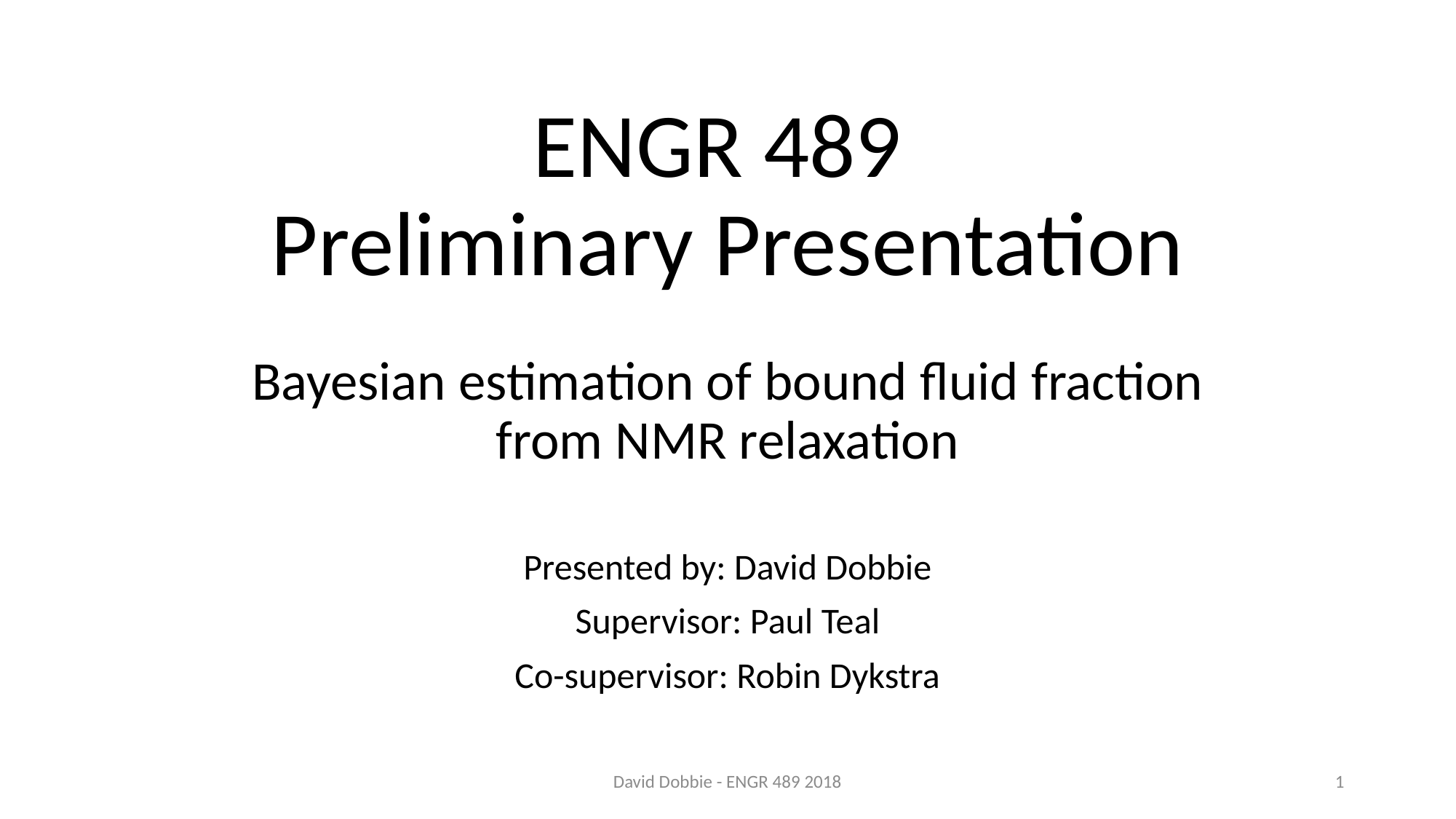

# ENGR 489 Preliminary Presentation
Bayesian estimation of bound fluid fraction from NMR relaxation
Presented by: David Dobbie
Supervisor: Paul Teal
Co-supervisor: Robin Dykstra
David Dobbie - ENGR 489 2018
1